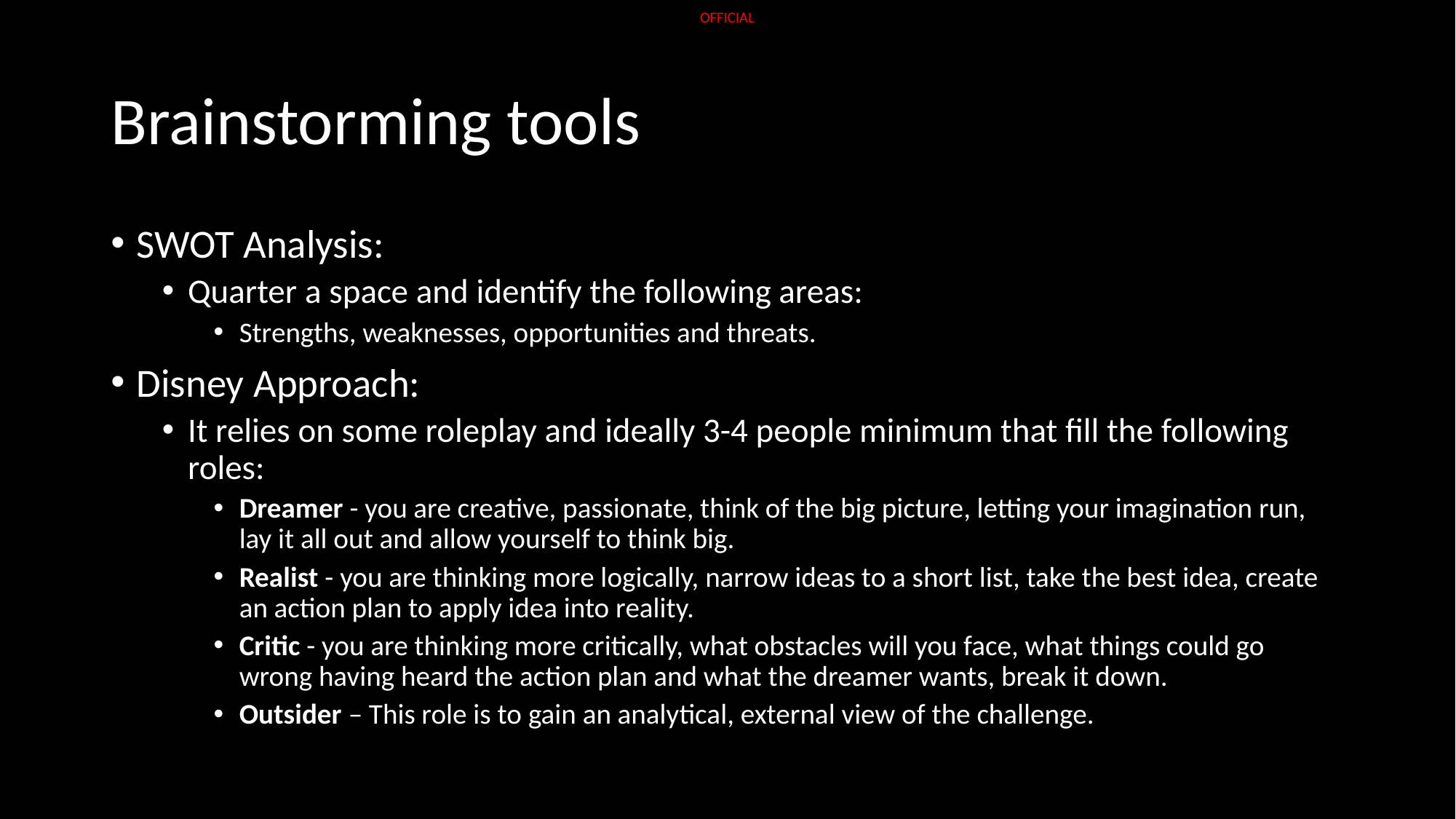

# Brainstorming tools
SWOT Analysis:
Quarter a space and identify the following areas:
Strengths, weaknesses, opportunities and threats.
Disney Approach:
It relies on some roleplay and ideally 3-4 people minimum that fill the following roles:
Dreamer - you are creative, passionate, think of the big picture, letting your imagination run, lay it all out and allow yourself to think big.
Realist - you are thinking more logically, narrow ideas to a short list, take the best idea, create an action plan to apply idea into reality.
Critic - you are thinking more critically, what obstacles will you face, what things could go wrong having heard the action plan and what the dreamer wants, break it down.
Outsider – This role is to gain an analytical, external view of the challenge.